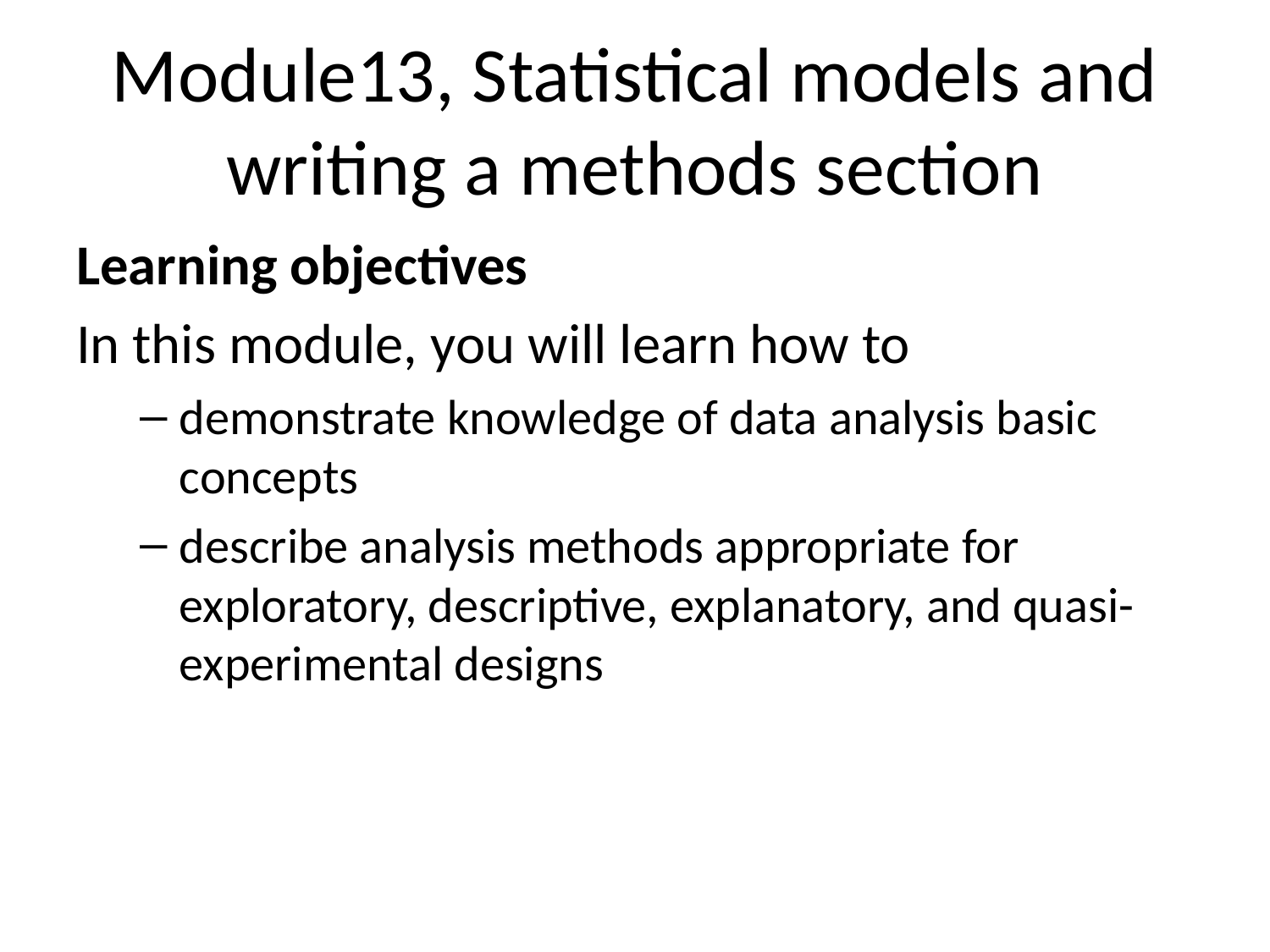

# Module13, Statistical models and writing a methods section
Learning objectives
In this module, you will learn how to
demonstrate knowledge of data analysis basic concepts
describe analysis methods appropriate for exploratory, descriptive, explanatory, and quasi-experimental designs